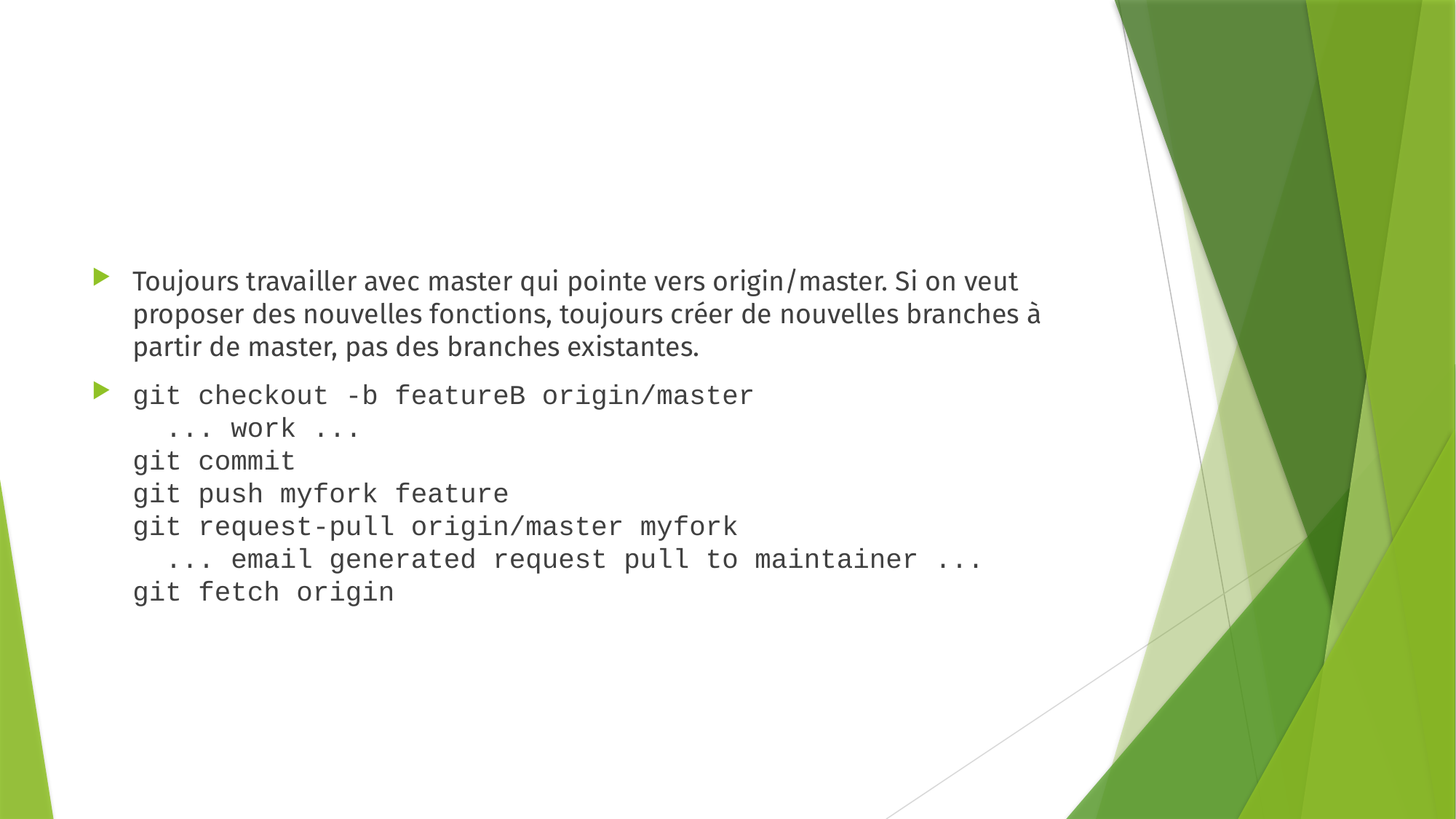

#
Toujours travailler avec master qui pointe vers origin/master. Si on veut proposer des nouvelles fonctions, toujours créer de nouvelles branches à partir de master, pas des branches existantes.
git checkout -b featureB origin/master
  ... work ...
git commit
git push myfork feature
git request-pull origin/master myfork
  ... email generated request pull to maintainer ...
git fetch origin